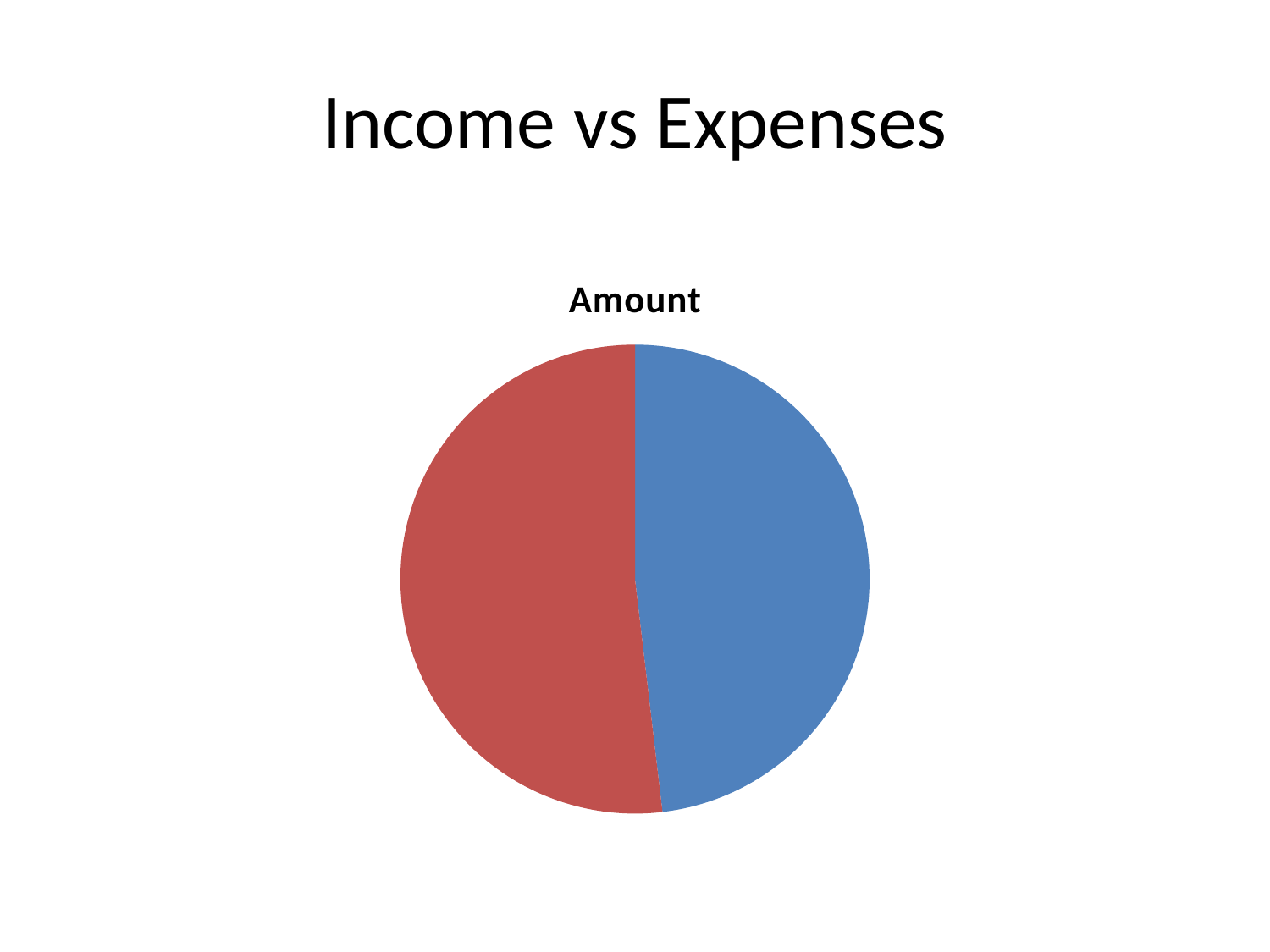

# Income vs Expenses

### Chart

| Category | Amount |
|---|---|
| Income | 54754.0 |
| Expenses | 59024.00000000001 |